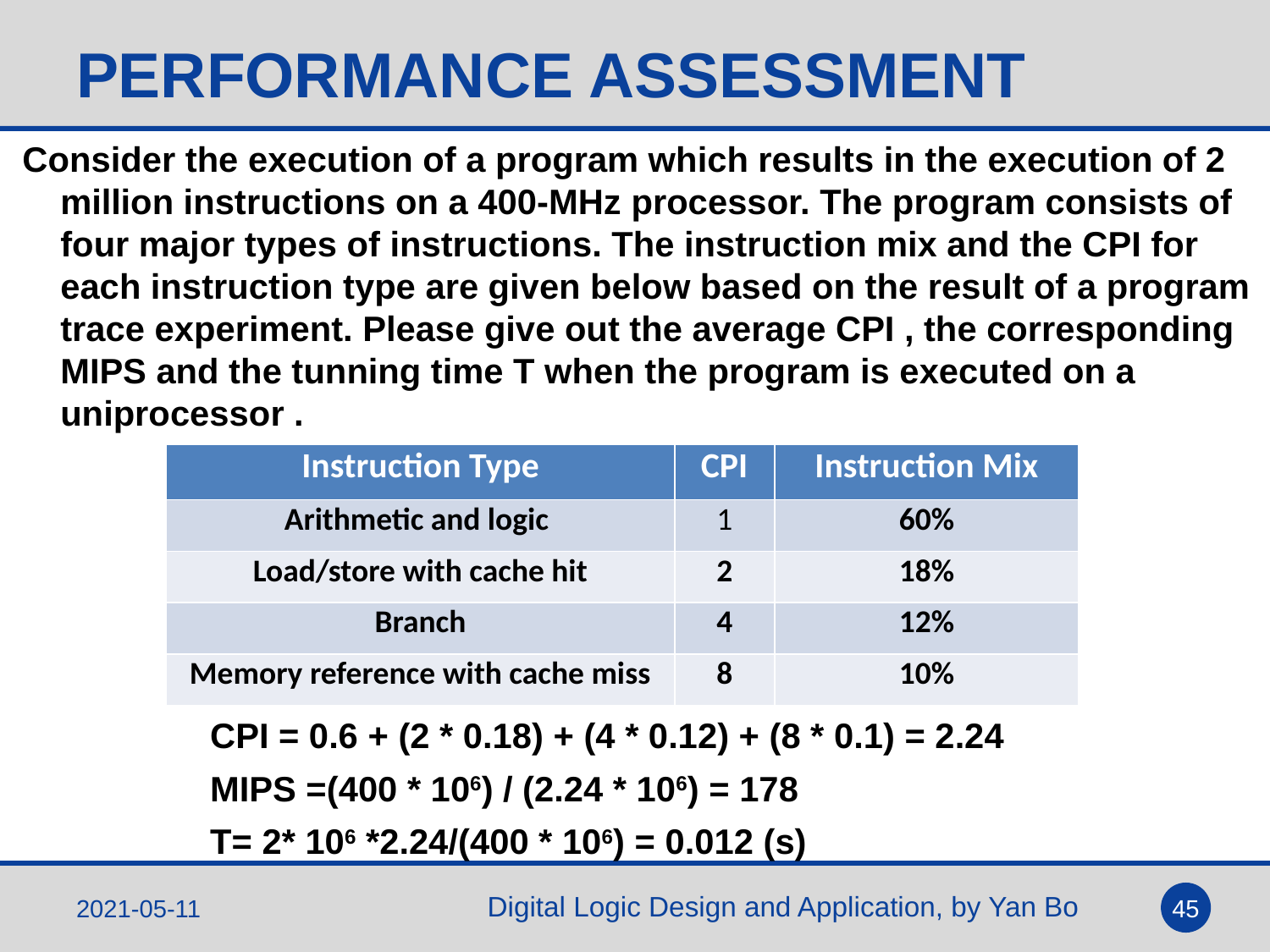

# PERFORMANCE ASSESSMENT
 Consider the execution of a program which results in the execution of 2 million instructions on a 400-MHz processor. The program consists of four major types of instructions. The instruction mix and the CPI for each instruction type are given below based on the result of a program trace experiment. Please give out the average CPI , the corresponding MIPS and the tunning time T when the program is executed on a uniprocessor .
| Instruction Type | CPI | Instruction Mix |
| --- | --- | --- |
| Arithmetic and logic | 1 | 60% |
| Load/store with cache hit | 2 | 18% |
| Branch | 4 | 12% |
| Memory reference with cache miss | 8 | 10% |
CPI = 0.6 + (2 * 0.18) + (4 * 0.12) + (8 * 0.1) = 2.24
MIPS =(400 * 106) / (2.24 * 106) = 178
T= 2* 106 *2.24/(400 * 106) = 0.012 (s)
2021-05-11
45